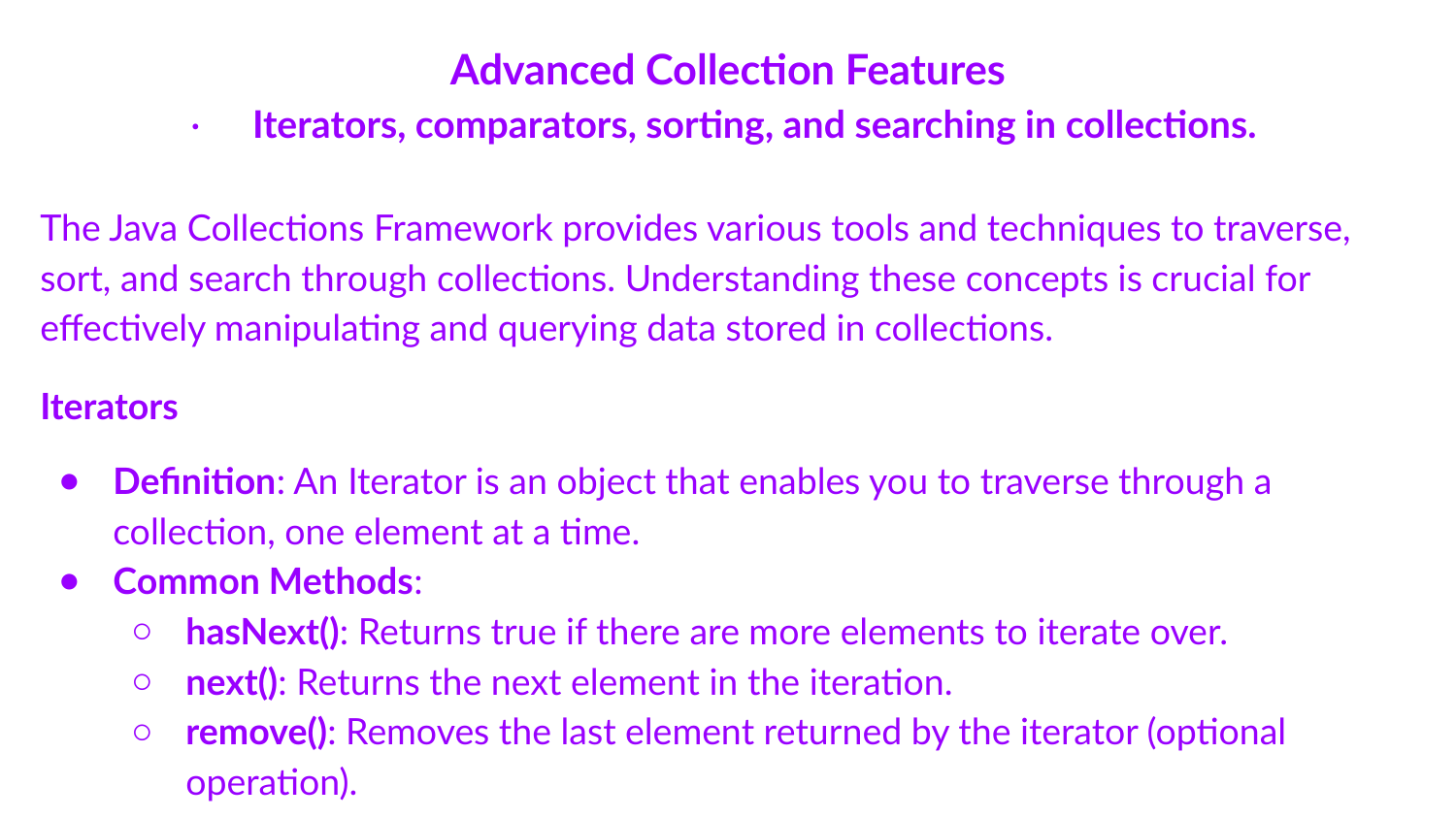

# Advanced Collection Features
Iterators, comparators, sorting, and searching in collections.
The Java Collections Framework provides various tools and techniques to traverse, sort, and search through collections. Understanding these concepts is crucial for effectively manipulating and querying data stored in collections.
Iterators
Definition: An Iterator is an object that enables you to traverse through a collection, one element at a time.
Common Methods:
hasNext(): Returns true if there are more elements to iterate over.
next(): Returns the next element in the iteration.
remove(): Removes the last element returned by the iterator (optional operation).